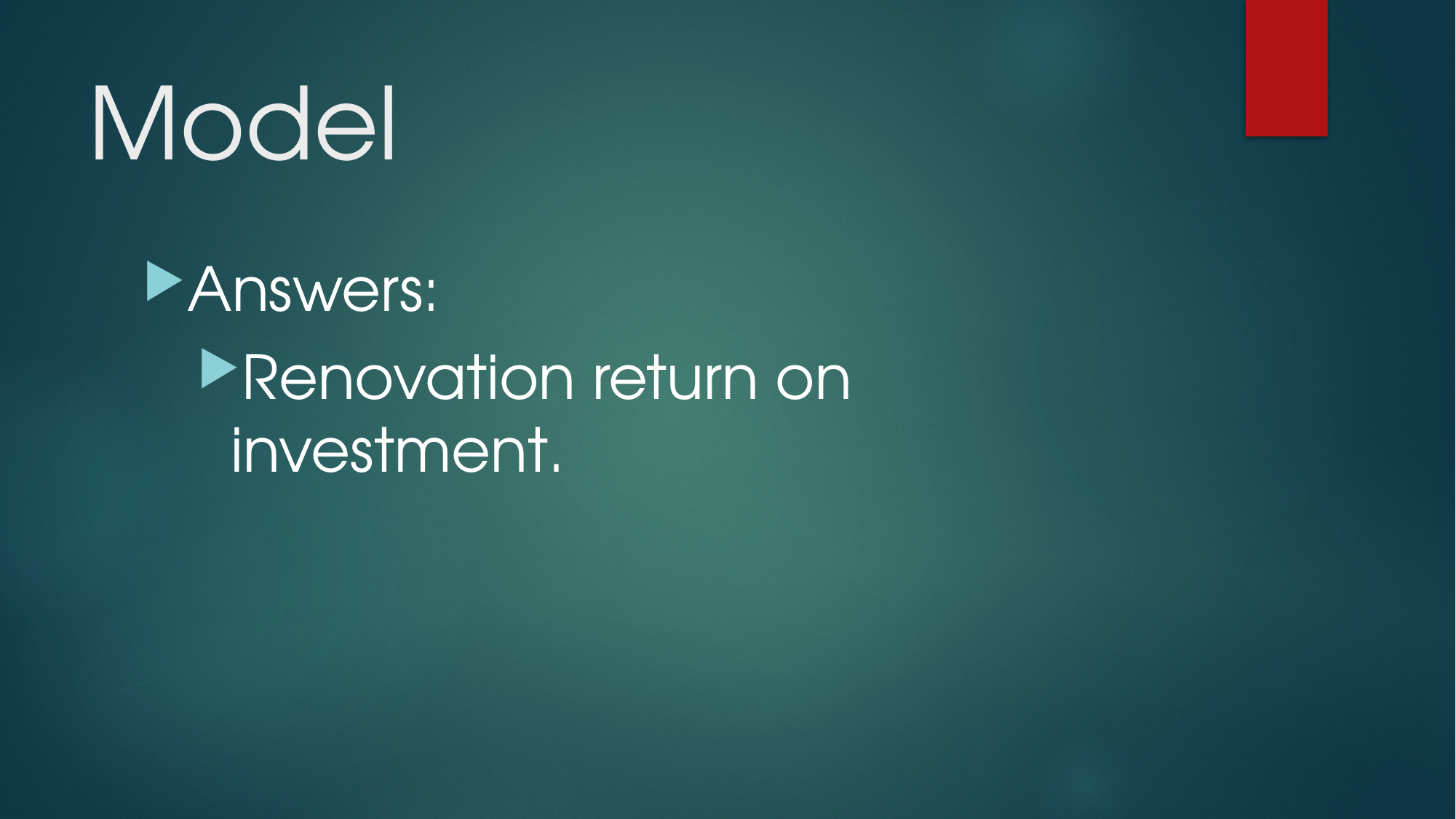

# Model
Answers:
Renovation return on investment.